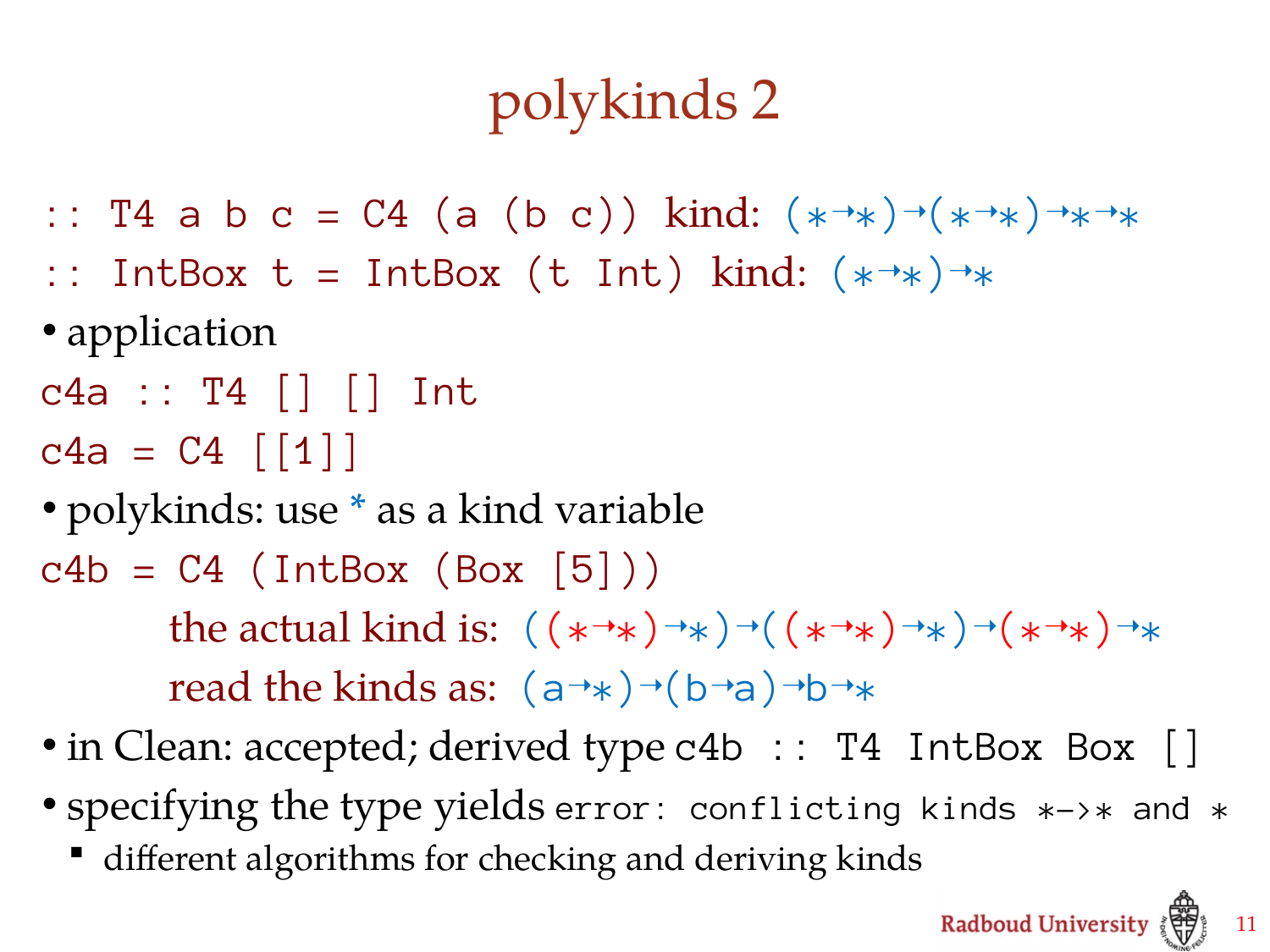

# polykinds 2
﻿:: T4 a b c = C4 (a (b c)) kind: (*➝*)➝(*➝*)➝*➝*
﻿:: IntBox t = IntBox (t Int) kind: (*➝*)➝*
application
﻿﻿c4a :: T4 [] [] Int
c4a = C4 [[1]]
polykinds: use * as a kind variable
﻿﻿c4b = C4 (IntBox (Box [5]))
	the actual kind is: ((*➝*)➝*)➝((*➝*)➝*)➝(*➝*)➝*
	read the kinds as: (a➝*)➝(b➝a)➝b➝*
in Clean: accepted; derived type ﻿c4b :: T4 IntBox Box []
specifying the type yields error: conflicting kinds *->* and *
different algorithms for checking and deriving kinds
11